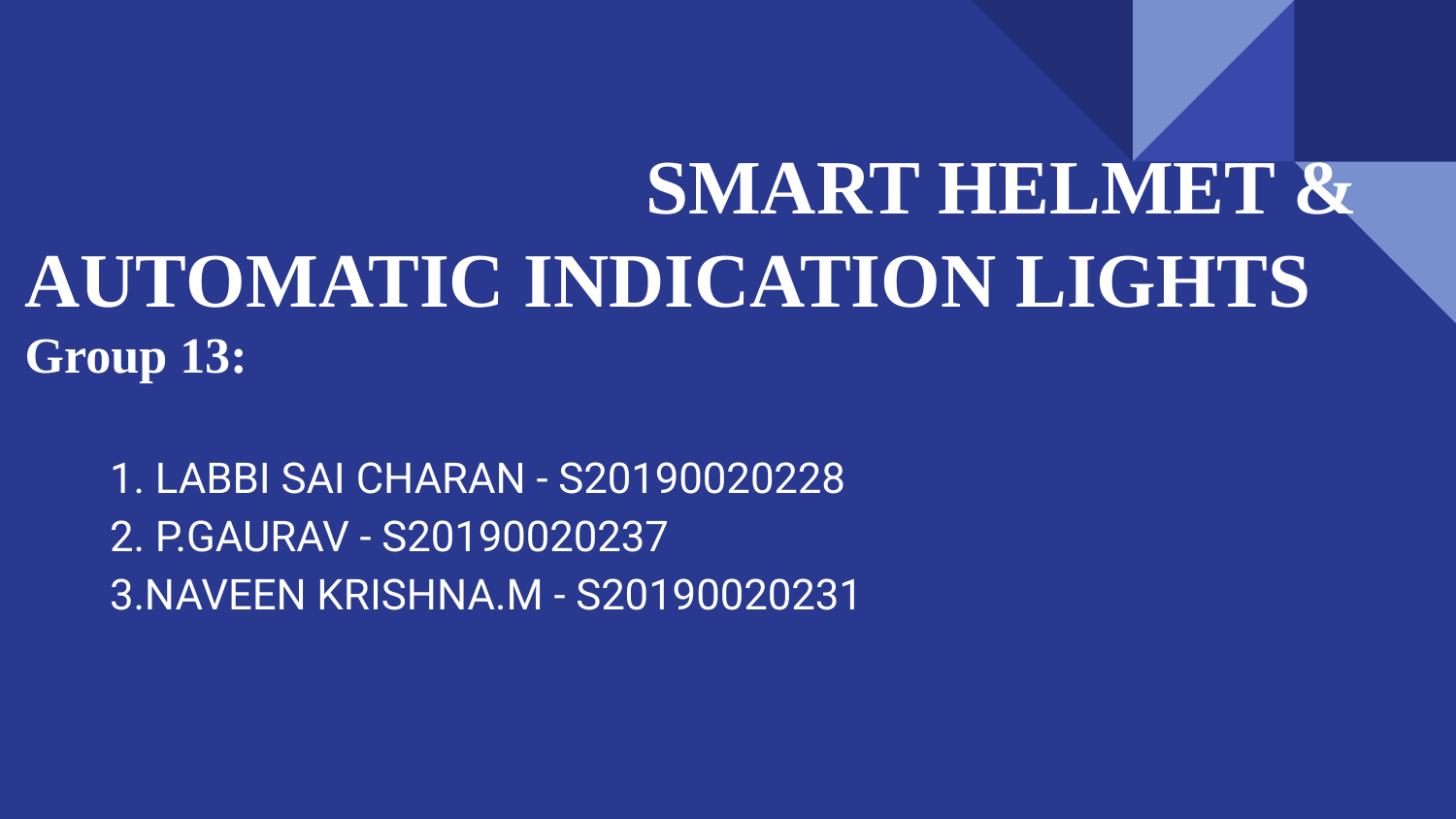

# SMART HELMET & AUTOMATIC INDICATION LIGHTS
Group 13:
1. LABBI SAI CHARAN - S20190020228
2. P.GAURAV - S20190020237
3.NAVEEN KRISHNA.M - S20190020231